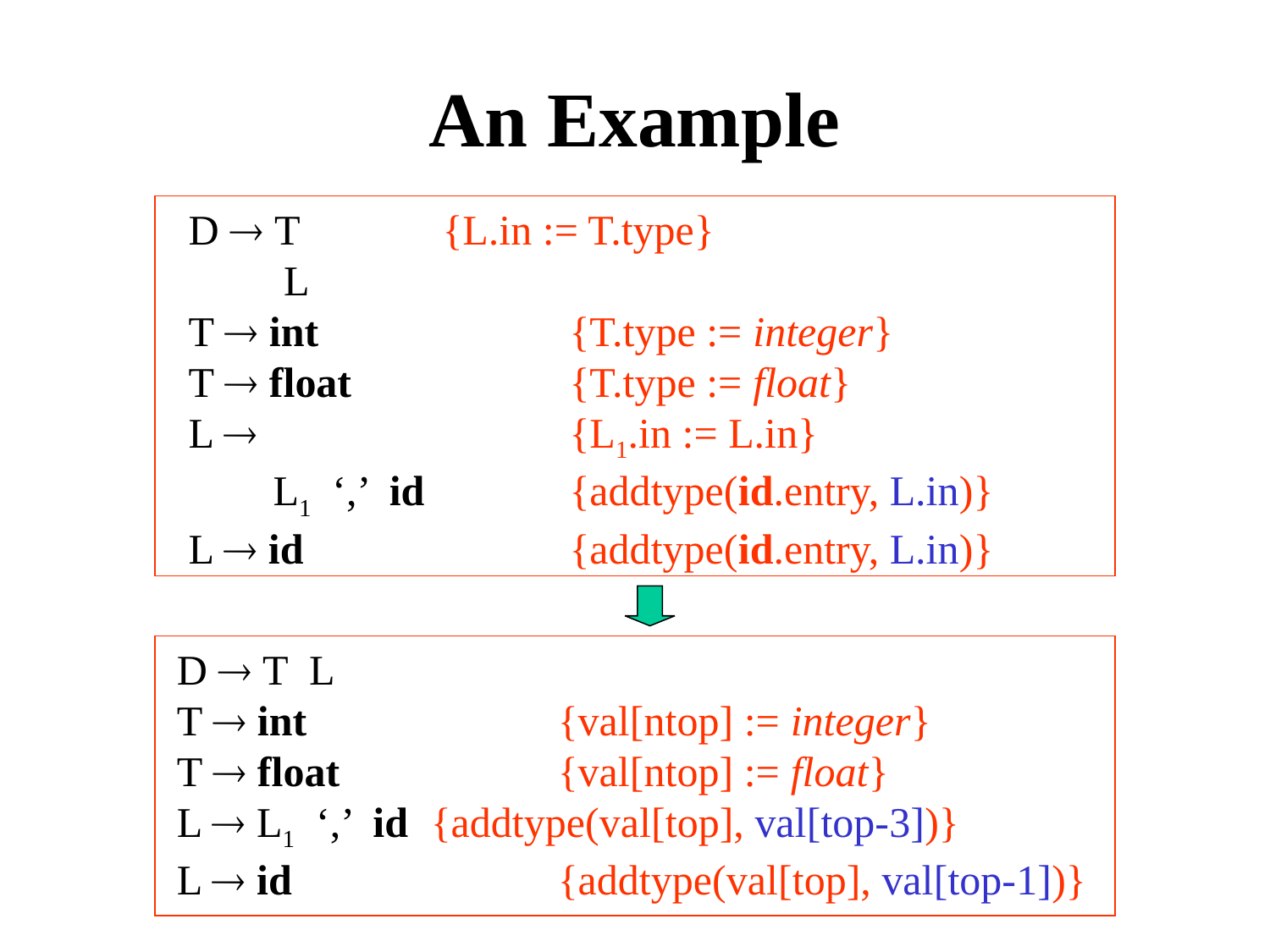

An Example

D → T 		{L.in := T.type}
         L
T → int  		{T.type := integer}
T → float  		{T.type := float}
L → 			{L1.in := L.in}
        L1  ‘,’  id 		{addtype(id.entry, L.in)}
L → id  		{addtype(id.entry, L.in)}

D → T  L
T → int  		{val[ntop] := integer}
T → float  		{val[ntop] := float}
L → L1  ‘,’  id 	{addtype(val[top], val[top-3])}
L → id  		{addtype(val[top], val[top-1])}